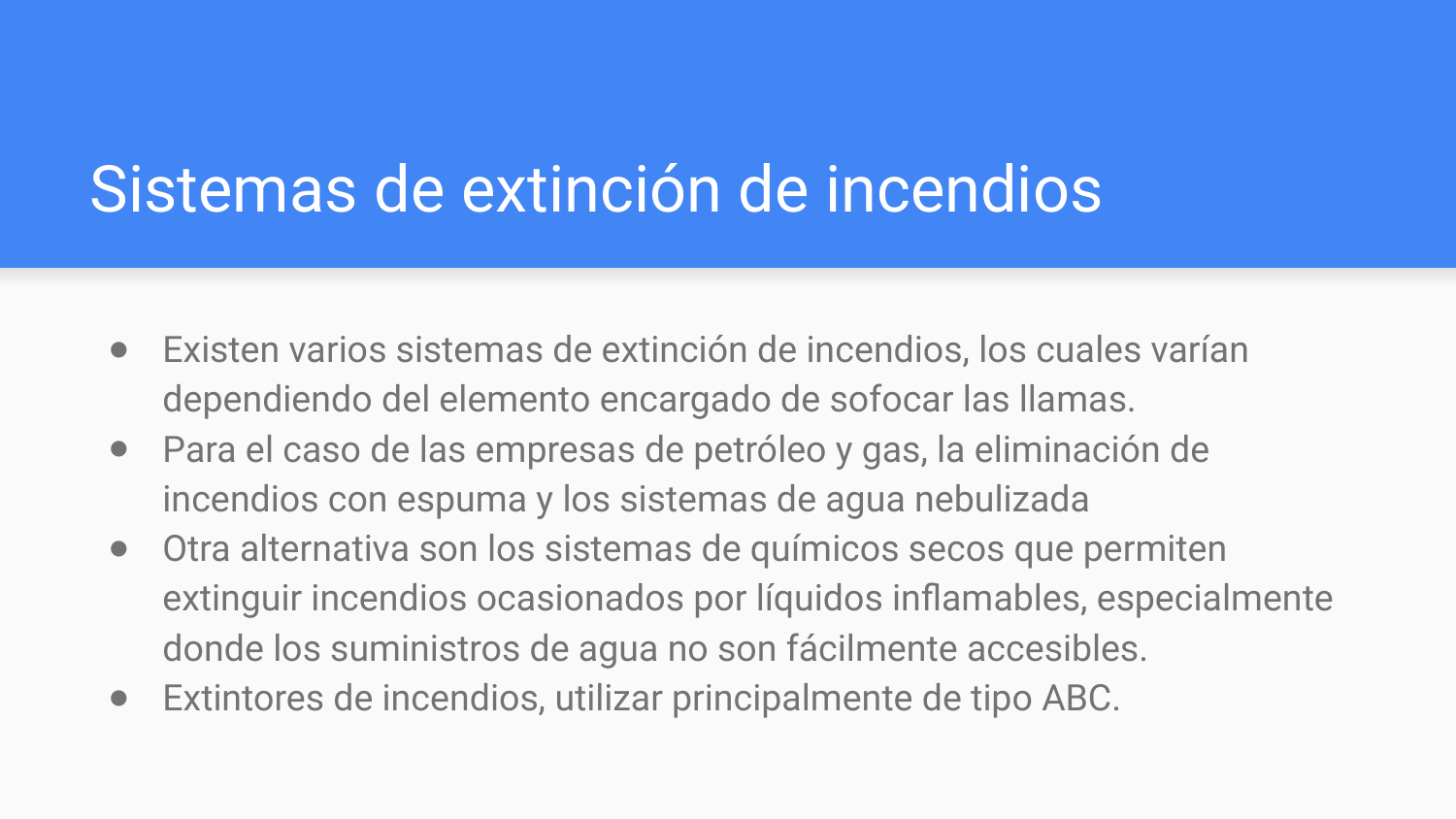

# Sistemas de extinción de incendios
Existen varios sistemas de extinción de incendios, los cuales varían dependiendo del elemento encargado de sofocar las llamas.
Para el caso de las empresas de petróleo y gas, la eliminación de incendios con espuma y los sistemas de agua nebulizada
Otra alternativa son los sistemas de químicos secos que permiten extinguir incendios ocasionados por líquidos inflamables, especialmente donde los suministros de agua no son fácilmente accesibles.
Extintores de incendios, utilizar principalmente de tipo ABC.